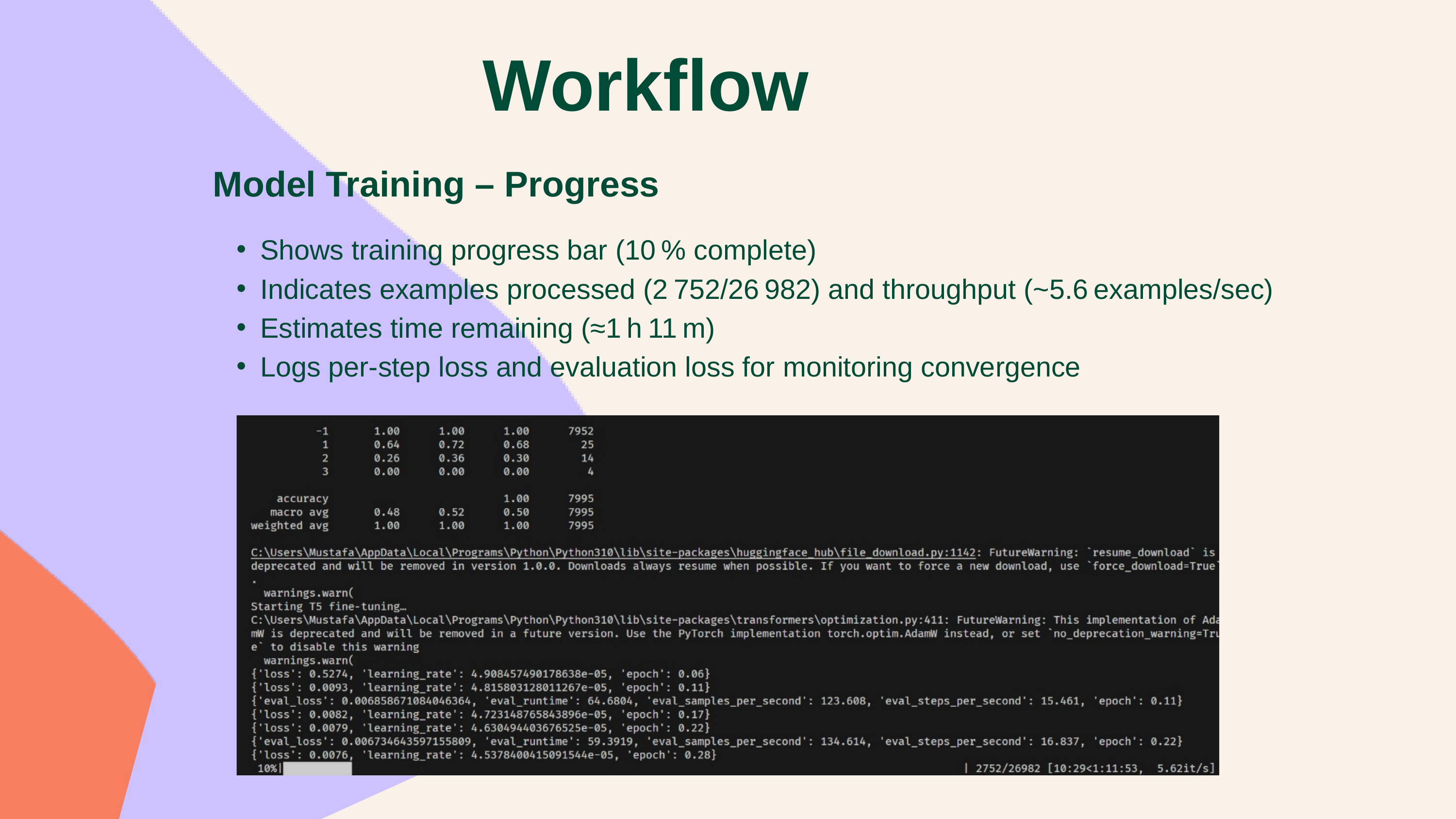

Workflow
Model Training – Progress
Shows training progress bar (10 % complete)
Indicates examples processed (2 752/26 982) and throughput (~5.6 examples/sec)
Estimates time remaining (≈1 h 11 m)
Logs per‑step loss and evaluation loss for monitoring convergence